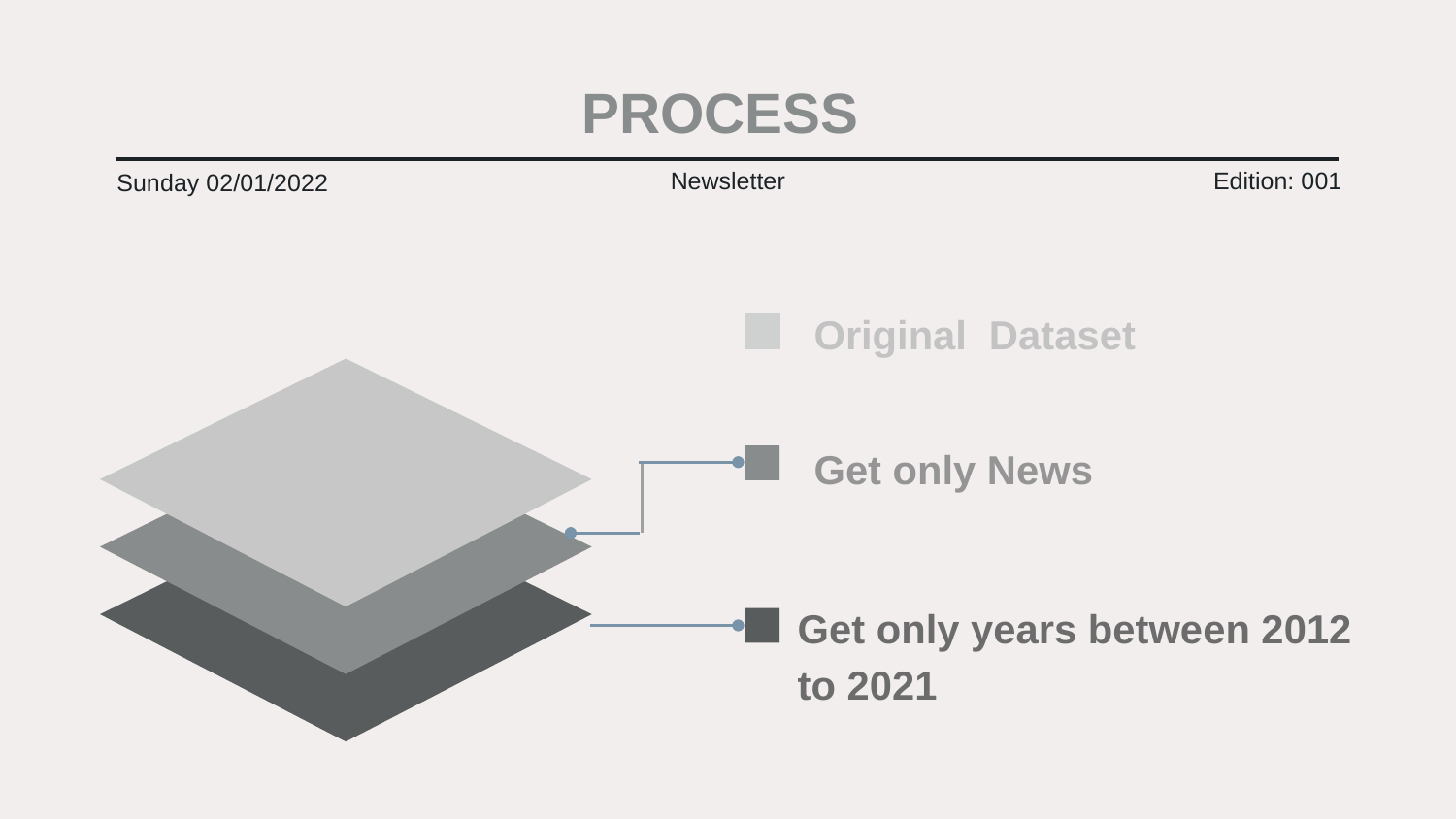

# PROCESS
Newsletter
Edition: 001
Sunday 02/01/2022

Original  Dataset

Get only News

Get only years between 2012 to 2021